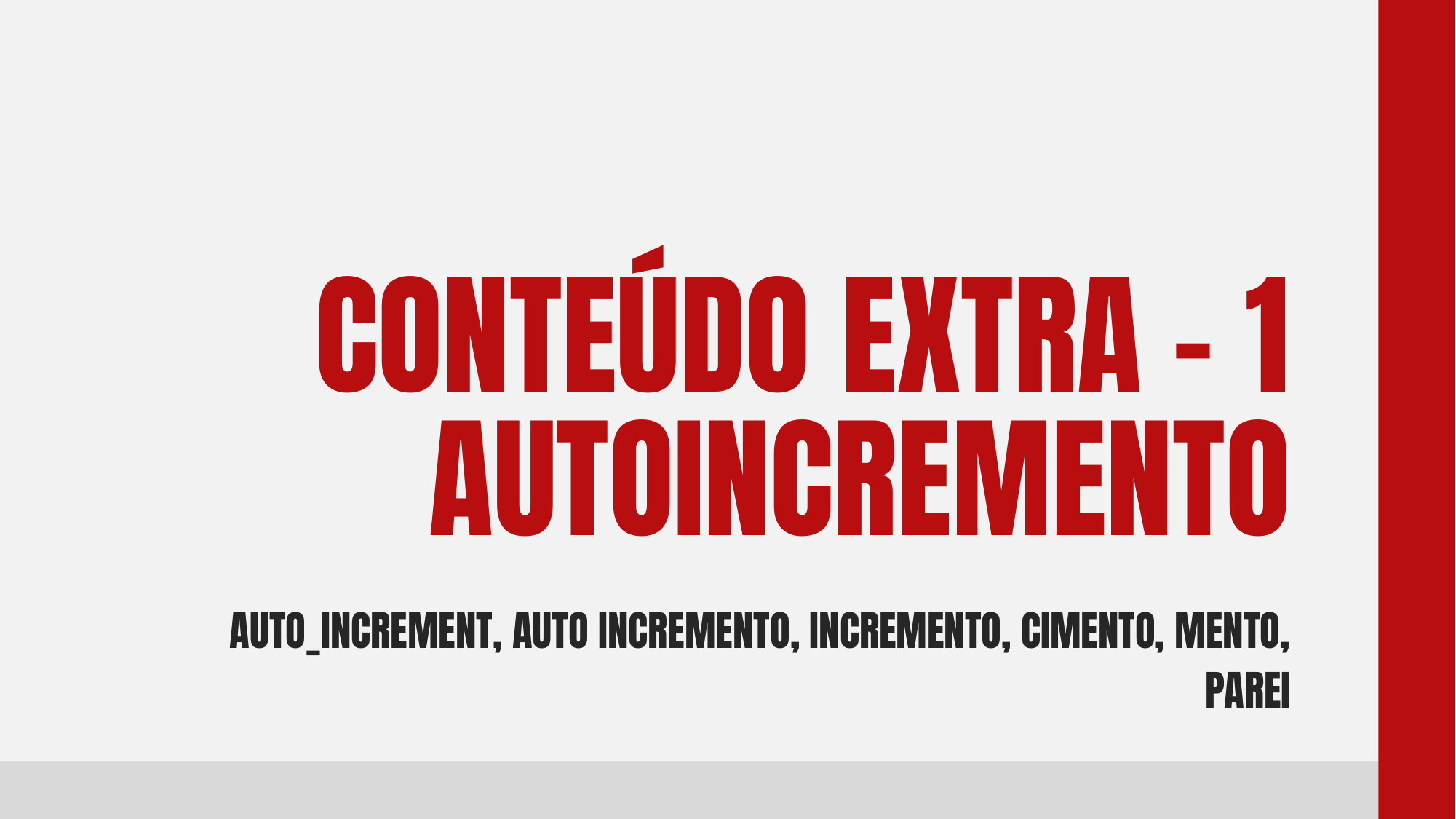

# Conteúdo EXTRA - 1 AUTOINCREMENTO
AUTO_INCREMENT, AUTO INCREMENTO, INCREMENTO, CIMENTO, MENTO, PAREI